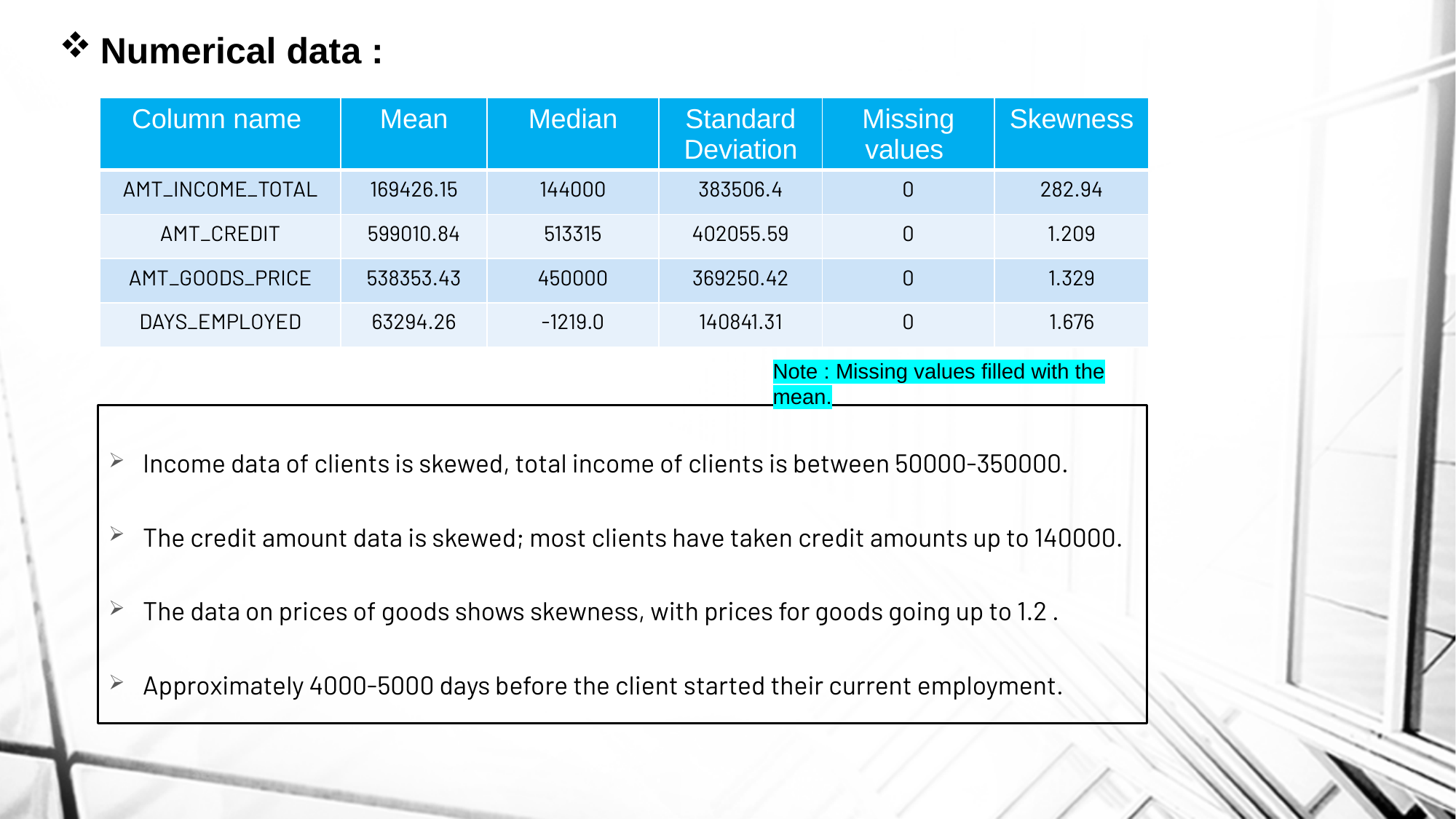

Numerical data :
| Column name | Mean | Median | Standard Deviation | Missing values | Skewness |
| --- | --- | --- | --- | --- | --- |
| AMT\_INCOME\_TOTAL | 169426.15 | 144000 | 383506.4 | 0 | 282.94 |
| AMT\_CREDIT | 599010.84 | 513315 | 402055.59 | 0 | 1.209 |
| AMT\_GOODS\_PRICE | 538353.43 | 450000 | 369250.42 | 0 | 1.329 |
| DAYS\_EMPLOYED | 63294.26 | -1219.0 | 140841.31 | 0 | 1.676 |
Note : Missing values filled with the mean.

Income data of clients is skewed, total income of clients is between 50000-350000.

The credit amount data is skewed; most clients have taken credit amounts up to 140000.

The data on prices of goods shows skewness, with prices for goods going up to 1.2 .

Approximately 4000-5000 days before the client started their current employment.